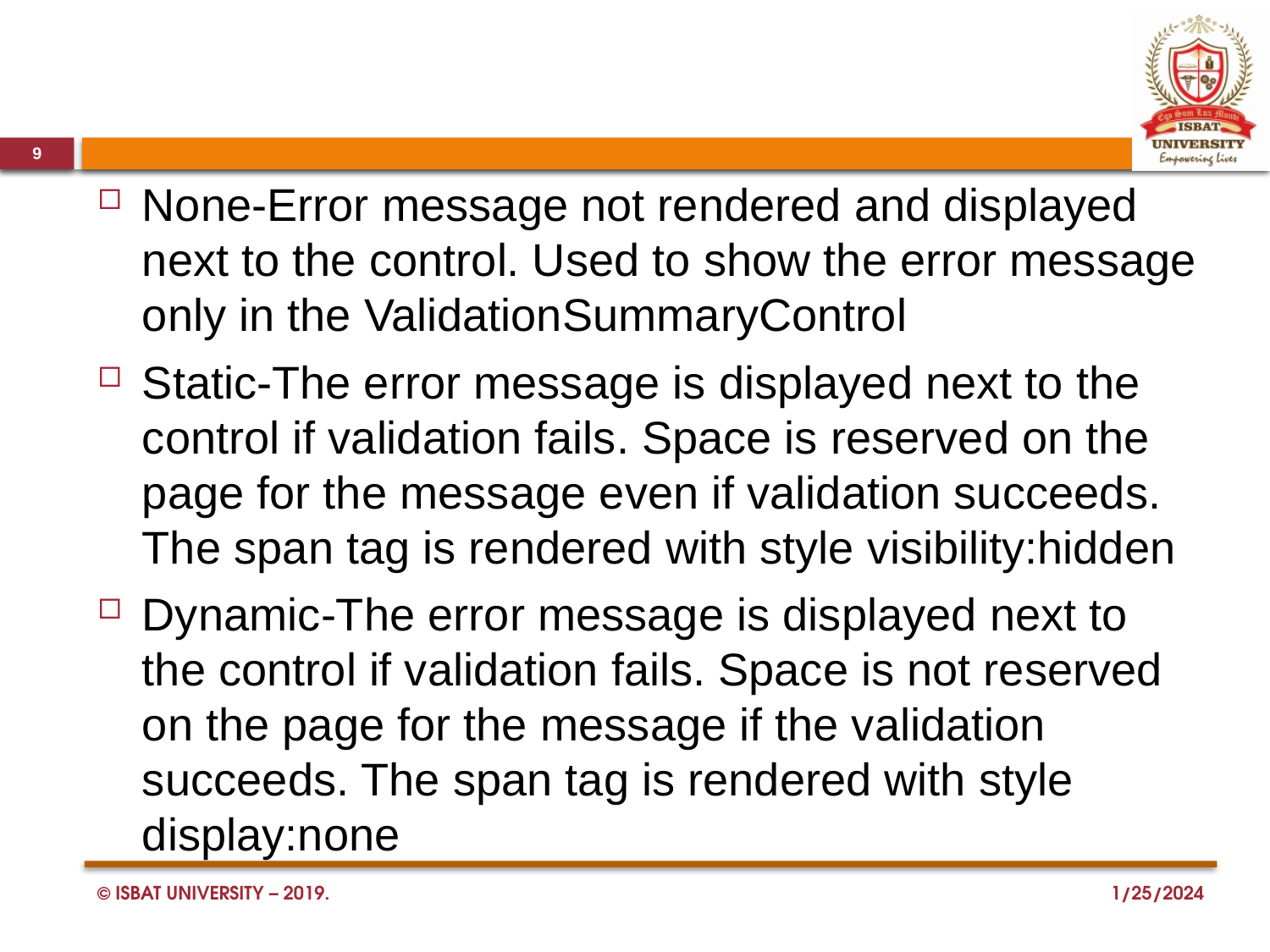

#
9
None-Error message not rendered and displayed next to the control. Used to show the error message only in the ValidationSummaryControl
Static-The error message is displayed next to the control if validation fails. Space is reserved on the page for the message even if validation succeeds. The span tag is rendered with style visibility:hidden
Dynamic-The error message is displayed next to the control if validation fails. Space is not reserved on the page for the message if the validation succeeds. The span tag is rendered with style display:none